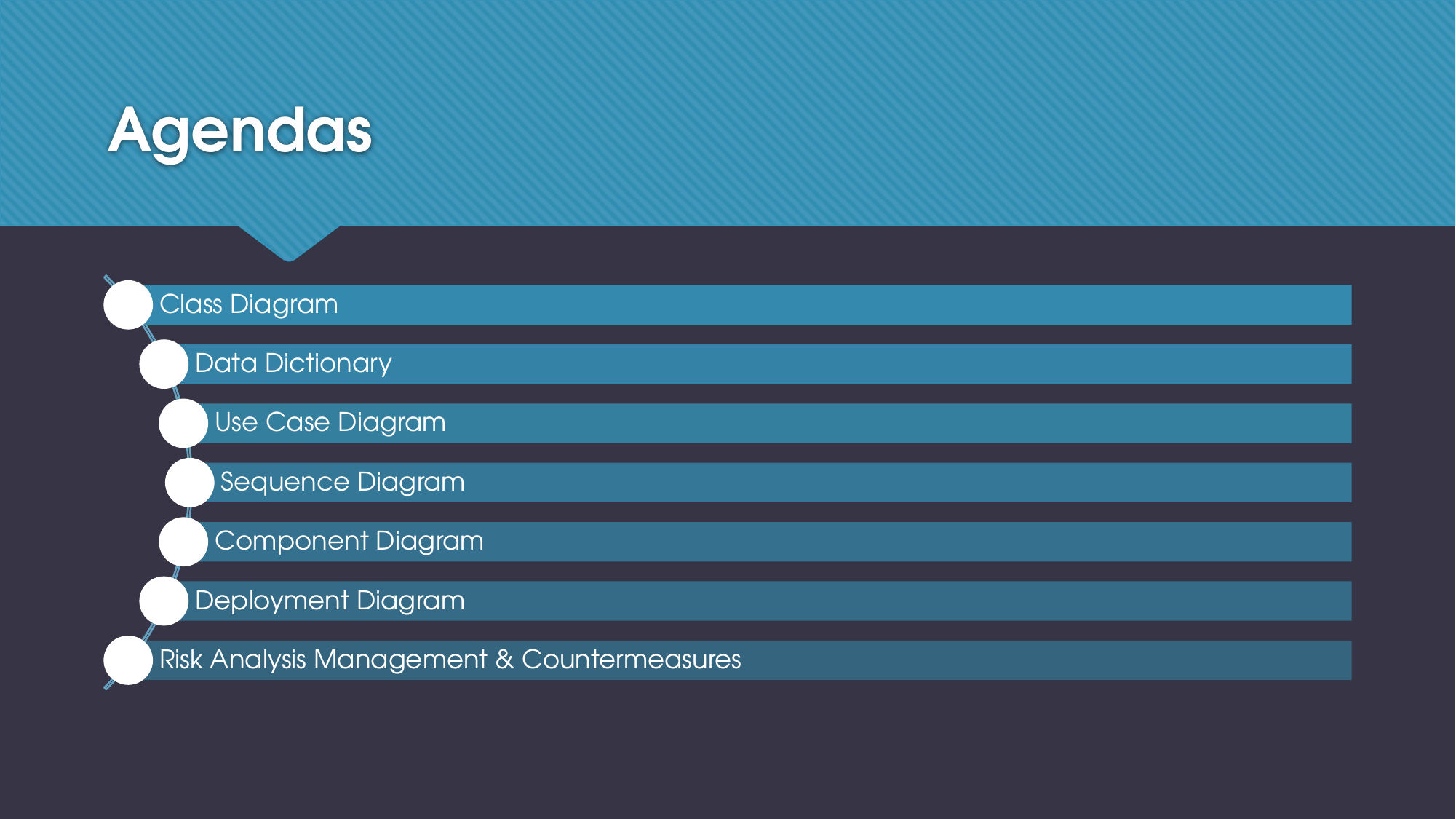

# Agendas
Class Diagram
Data Dictionary
Use Case Diagram
Sequence Diagram
Component Diagram
Deployment Diagram
Risk Analysis Management & Countermeasures